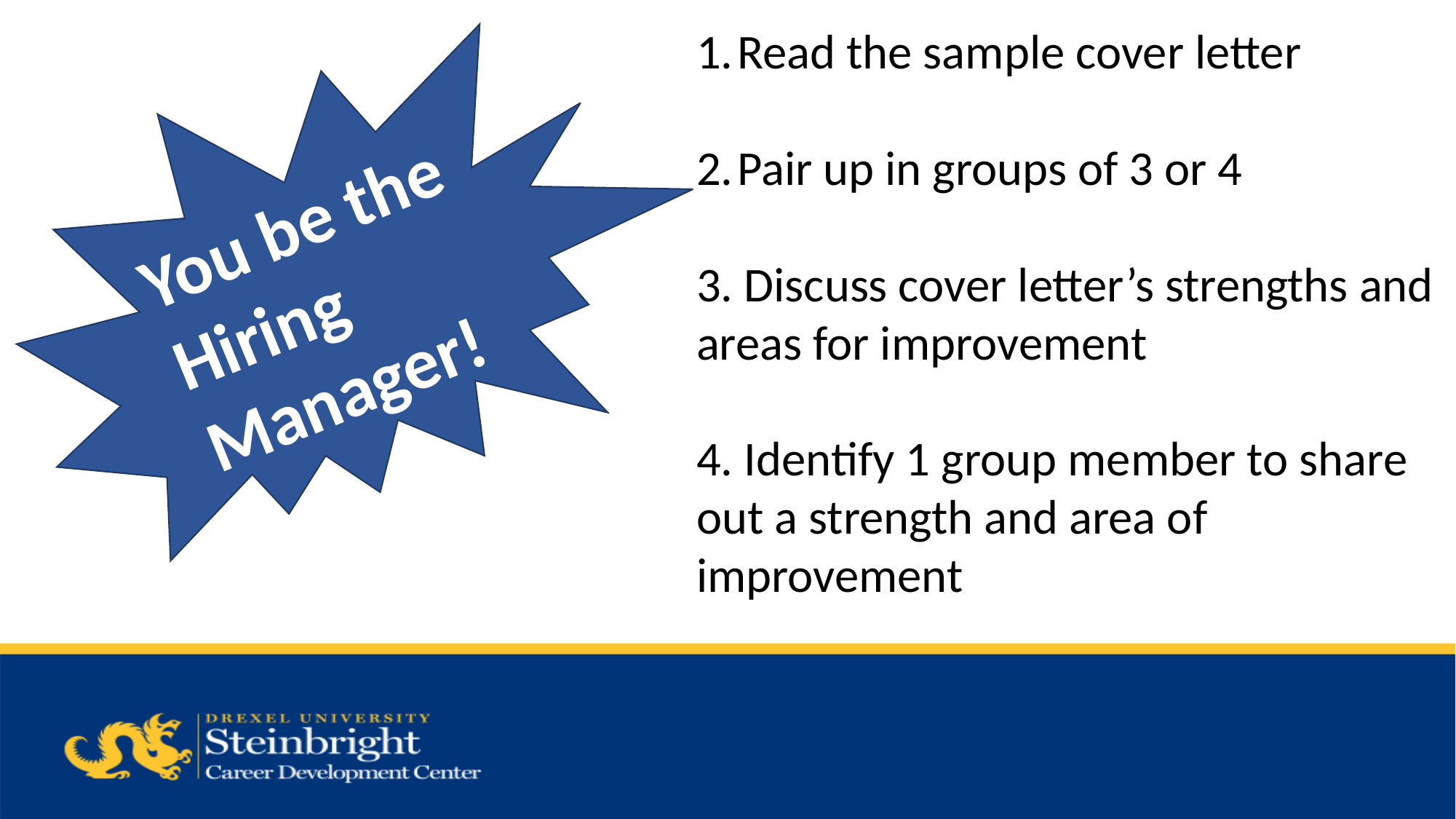

Read the sample cover letter

Pair up in groups of 3 or 4

3. Discuss cover letter’s strengths and areas for improvement

4. Identify 1 group member to share out a strength and area of improvement

You be the Hiring Manager!